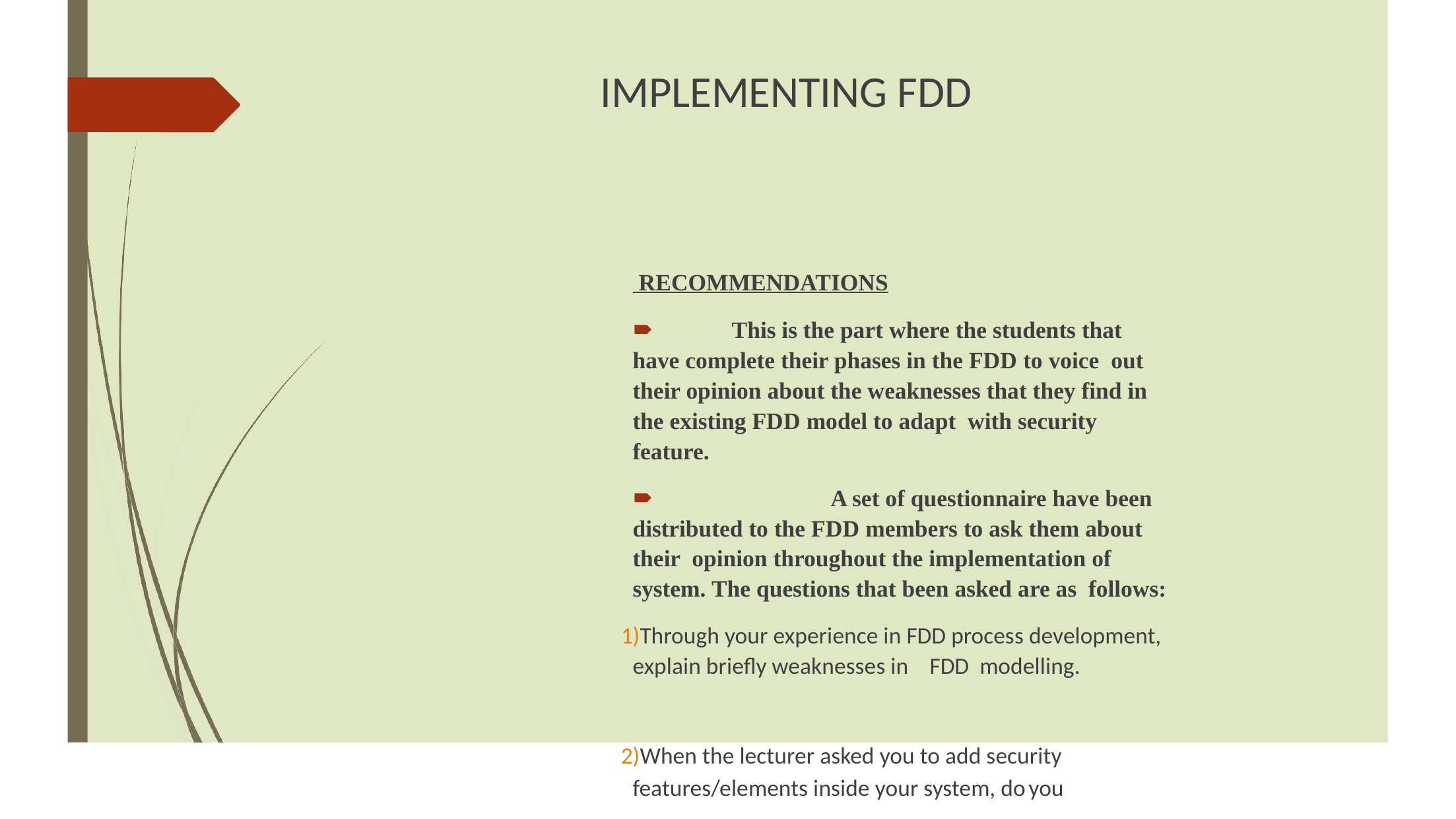

# IMPLEMENTING FDD

 RECOMMENDATIONS
🠶	This is the part where the students that have complete their phases in the FDD to voice  out their opinion about the weaknesses that they find in the existing FDD model to adapt  with security feature.
🠶		A set of questionnaire have been distributed to the FDD members to ask them about their  opinion throughout the implementation of system. The questions that been asked are as  follows:
Through your experience in FDD process development, explain briefly weaknesses in	FDD  modelling.

When the lecturer asked you to add security features/elements inside your system, do	you
think that it slowed down your system development progress? Give reason.

Based on your experience throughout the course, suggest ways to improve the whole FDD  development process if security features need to be added inside the system.

Between gantt chart and mind map, which do you find better in planning and tracking	the
progress of the project.